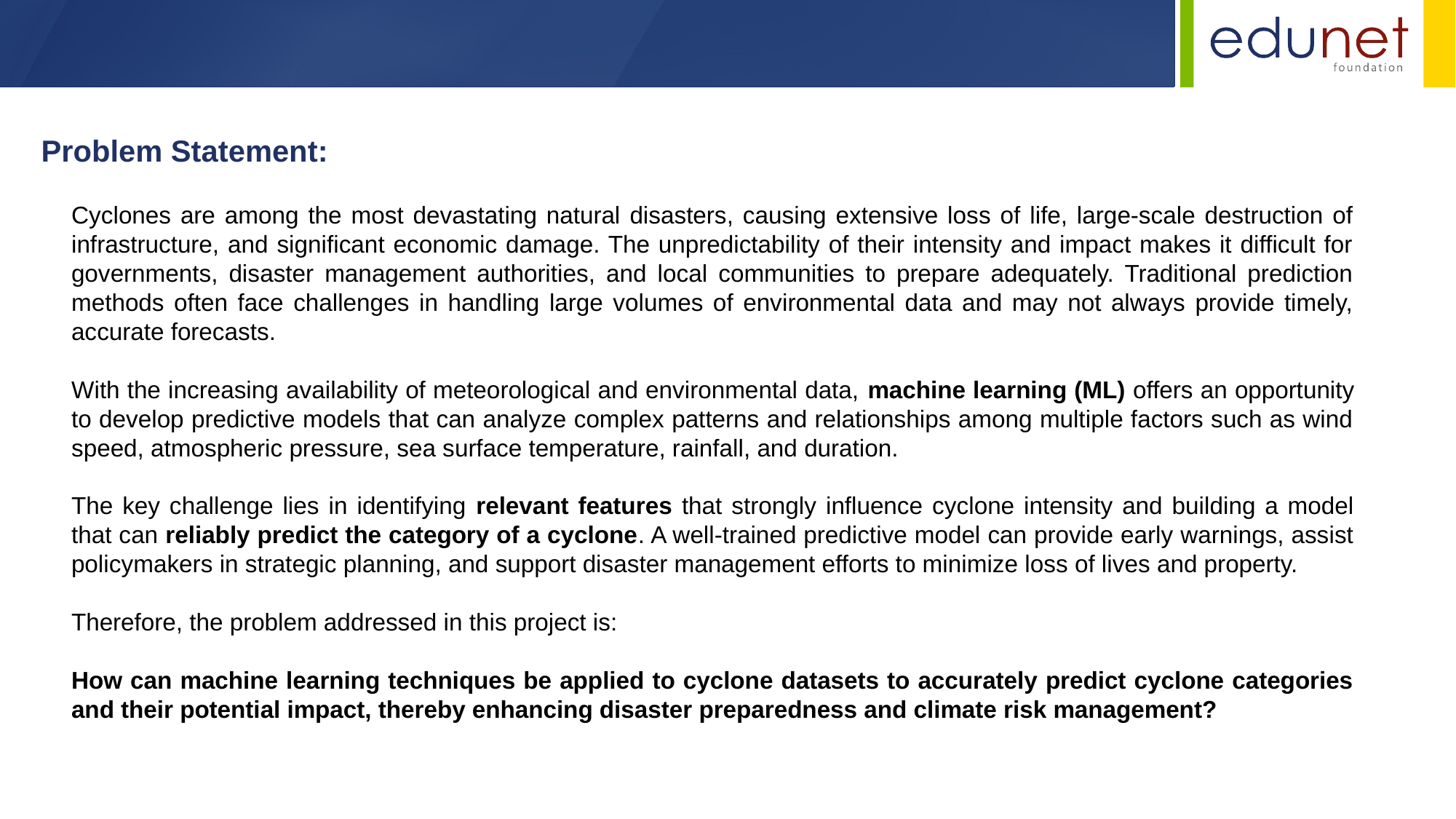

Problem Statement:
Cyclones are among the most devastating natural disasters, causing extensive loss of life, large-scale destruction of infrastructure, and significant economic damage. The unpredictability of their intensity and impact makes it difficult for governments, disaster management authorities, and local communities to prepare adequately. Traditional prediction methods often face challenges in handling large volumes of environmental data and may not always provide timely, accurate forecasts.

With the increasing availability of meteorological and environmental data, machine learning (ML) offers an opportunity to develop predictive models that can analyze complex patterns and relationships among multiple factors such as wind speed, atmospheric pressure, sea surface temperature, rainfall, and duration.

The key challenge lies in identifying relevant features that strongly influence cyclone intensity and building a model that can reliably predict the category of a cyclone. A well-trained predictive model can provide early warnings, assist policymakers in strategic planning, and support disaster management efforts to minimize loss of lives and property.

Therefore, the problem addressed in this project is:

How can machine learning techniques be applied to cyclone datasets to accurately predict cyclone categories and their potential impact, thereby enhancing disaster preparedness and climate risk management?